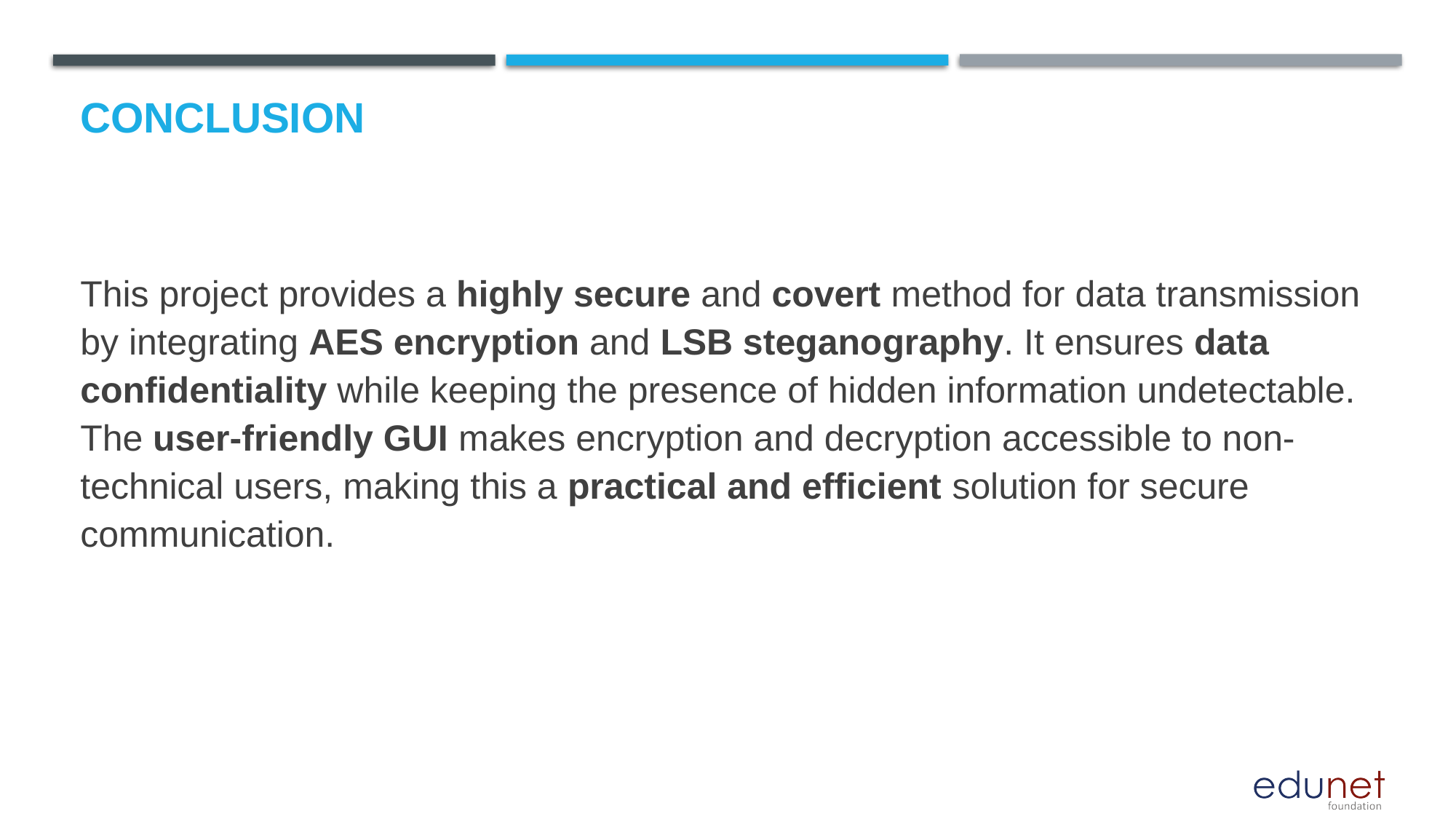

# Conclusion
This project provides a highly secure and covert method for data transmission by integrating AES encryption and LSB steganography. It ensures data confidentiality while keeping the presence of hidden information undetectable. The user-friendly GUI makes encryption and decryption accessible to non-technical users, making this a practical and efficient solution for secure communication.